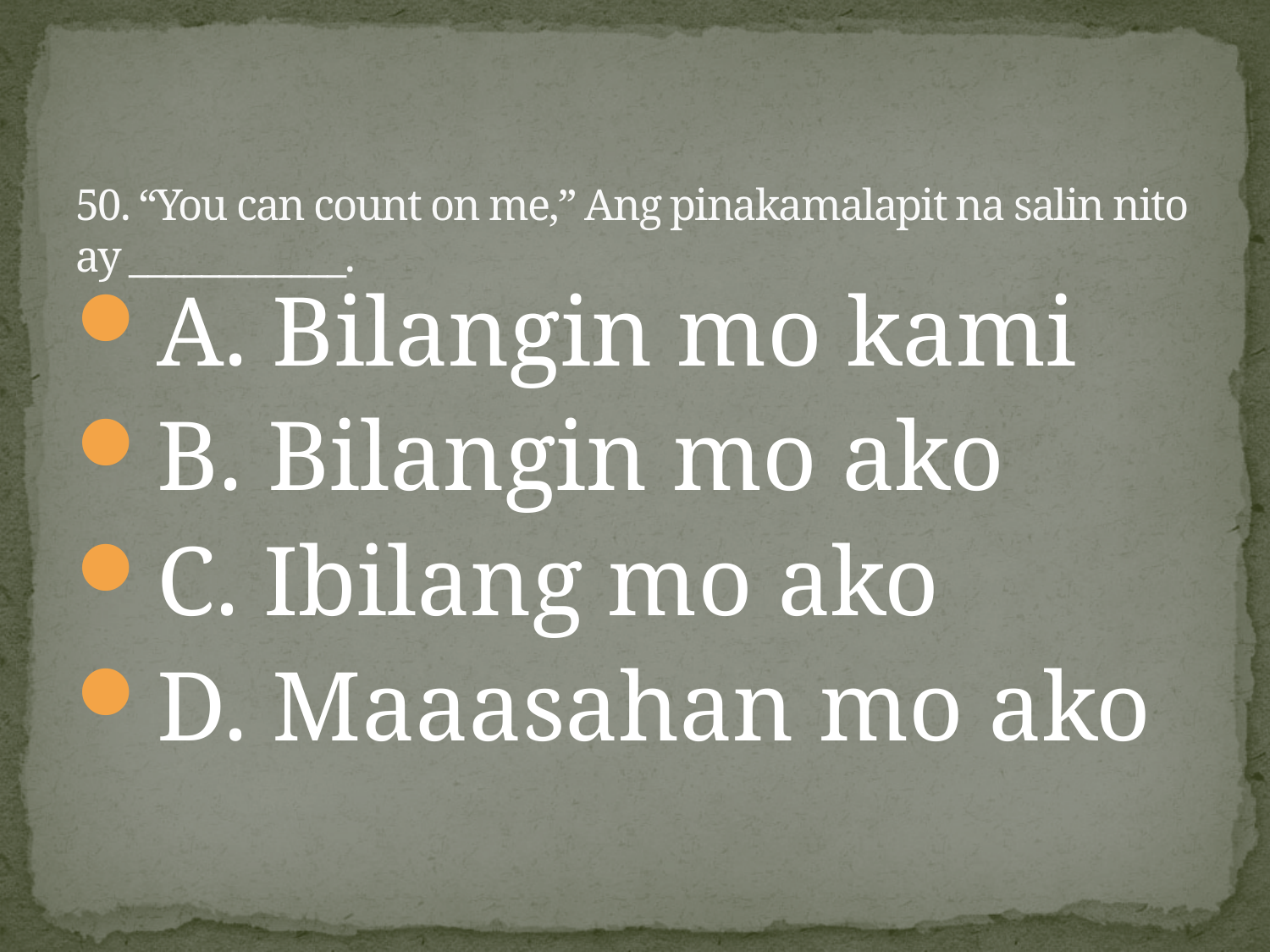

# 50. “You can count on me,” Ang pinakamalapit na salin nito ay ____________.
A. Bilangin mo kami
B. Bilangin mo ako
C. Ibilang mo ako
D. Maaasahan mo ako